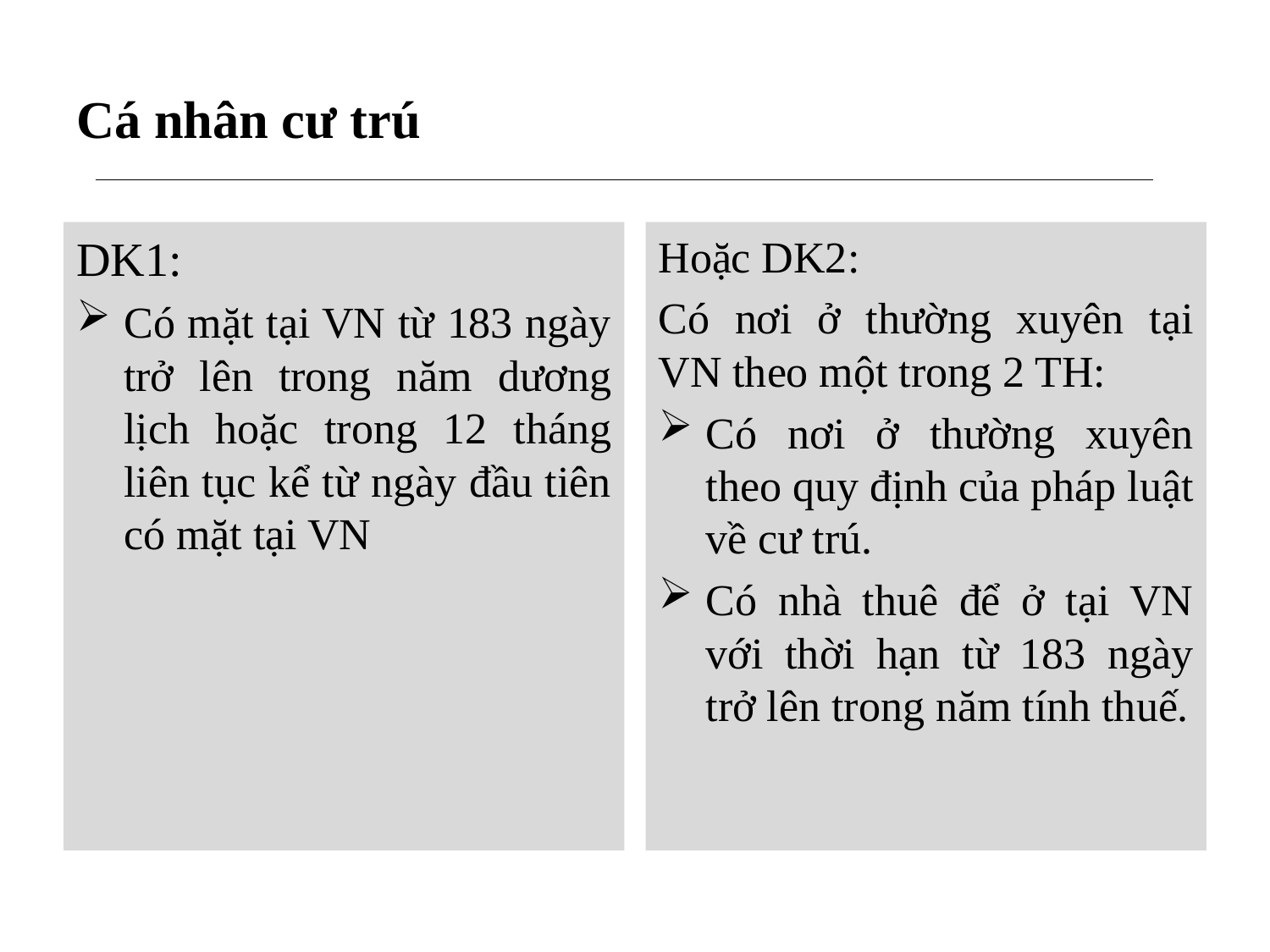

# Cá nhân cư trú
DK1:
Có mặt tại VN từ 183 ngày trở lên trong năm dương lịch hoặc trong 12 tháng liên tục kể từ ngày đầu tiên có mặt tại VN
Hoặc DK2:
Có nơi ở thường xuyên tại VN theo một trong 2 TH:
Có nơi ở thường xuyên theo quy định của pháp luật về cư trú.
Có nhà thuê để ở tại VN với thời hạn từ 183 ngày trở lên trong năm tính thuế.